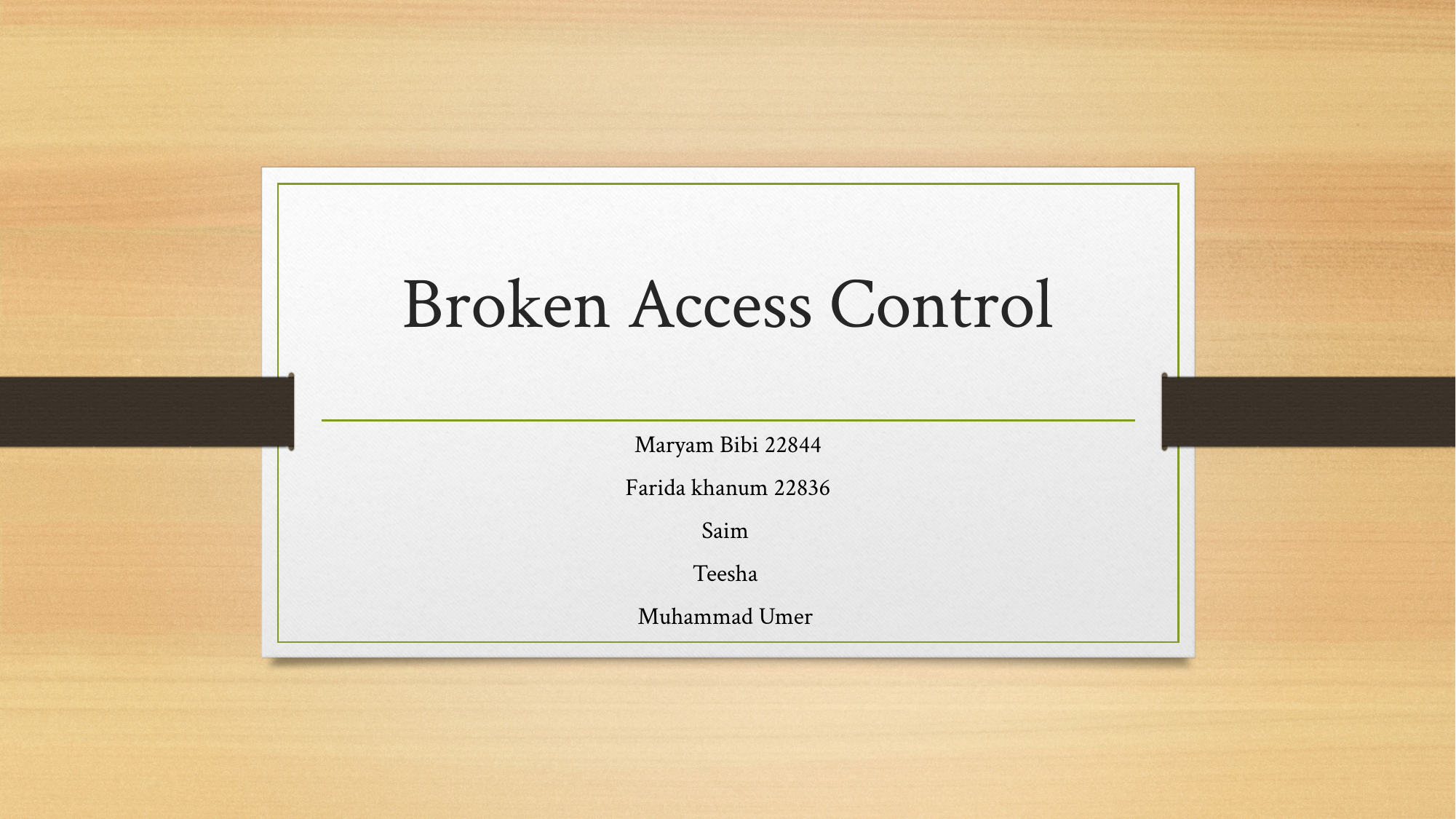

# Broken Access Control
Maryam Bibi 22844
Farida khanum 22836
Saim
Teesha
Muhammad Umer